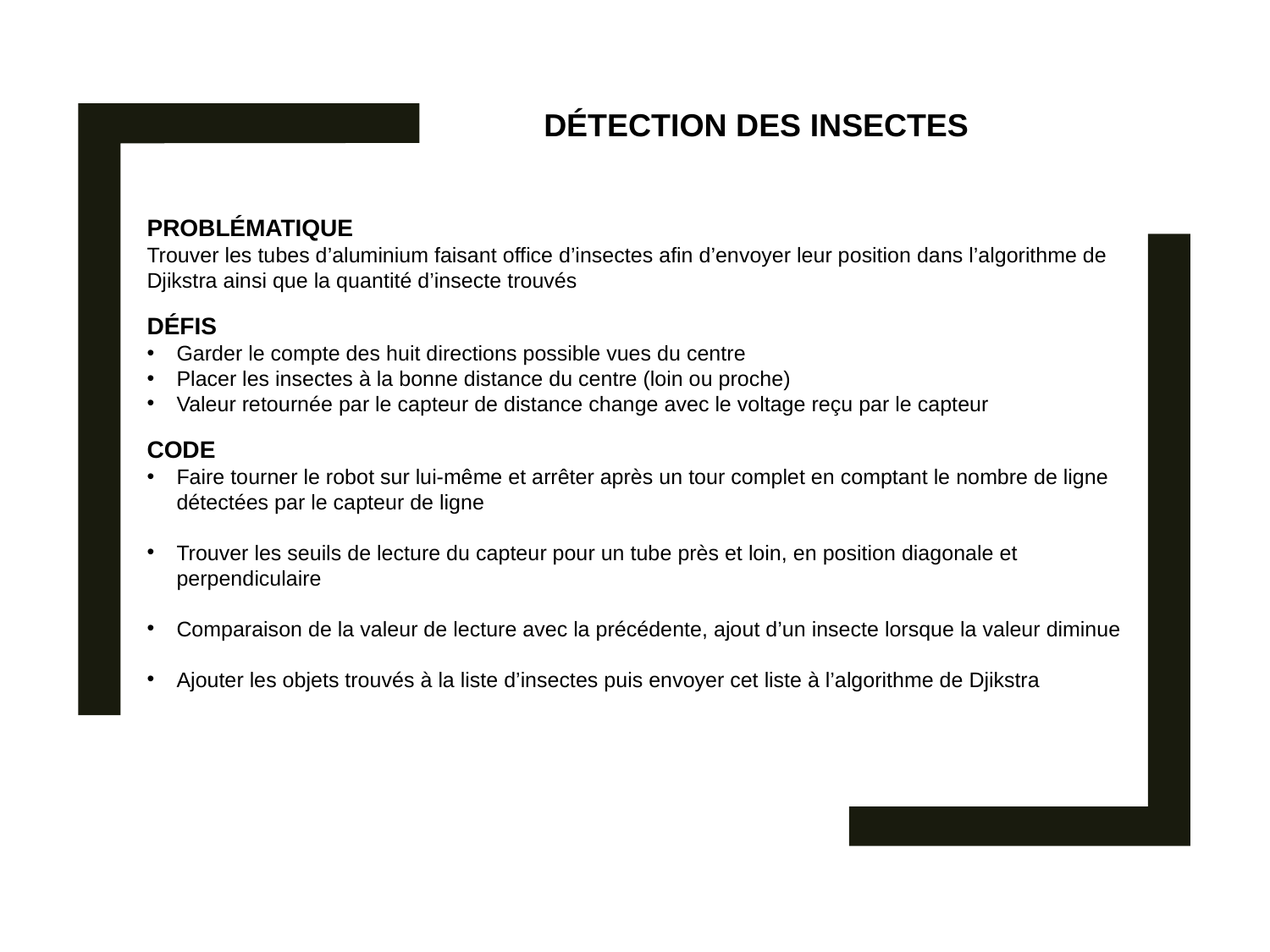

DÉTECTION DES INSECTES
PROBLÉMATIQUE
Trouver les tubes d’aluminium faisant office d’insectes afin d’envoyer leur position dans l’algorithme de Djikstra ainsi que la quantité d’insecte trouvés
#
DÉFIS
Garder le compte des huit directions possible vues du centre
Placer les insectes à la bonne distance du centre (loin ou proche)
Valeur retournée par le capteur de distance change avec le voltage reçu par le capteur
CODE
Faire tourner le robot sur lui-même et arrêter après un tour complet en comptant le nombre de ligne détectées par le capteur de ligne

Trouver les seuils de lecture du capteur pour un tube près et loin, en position diagonale et perpendiculaire

Comparaison de la valeur de lecture avec la précédente, ajout d’un insecte lorsque la valeur diminue

Ajouter les objets trouvés à la liste d’insectes puis envoyer cet liste à l’algorithme de Djikstra